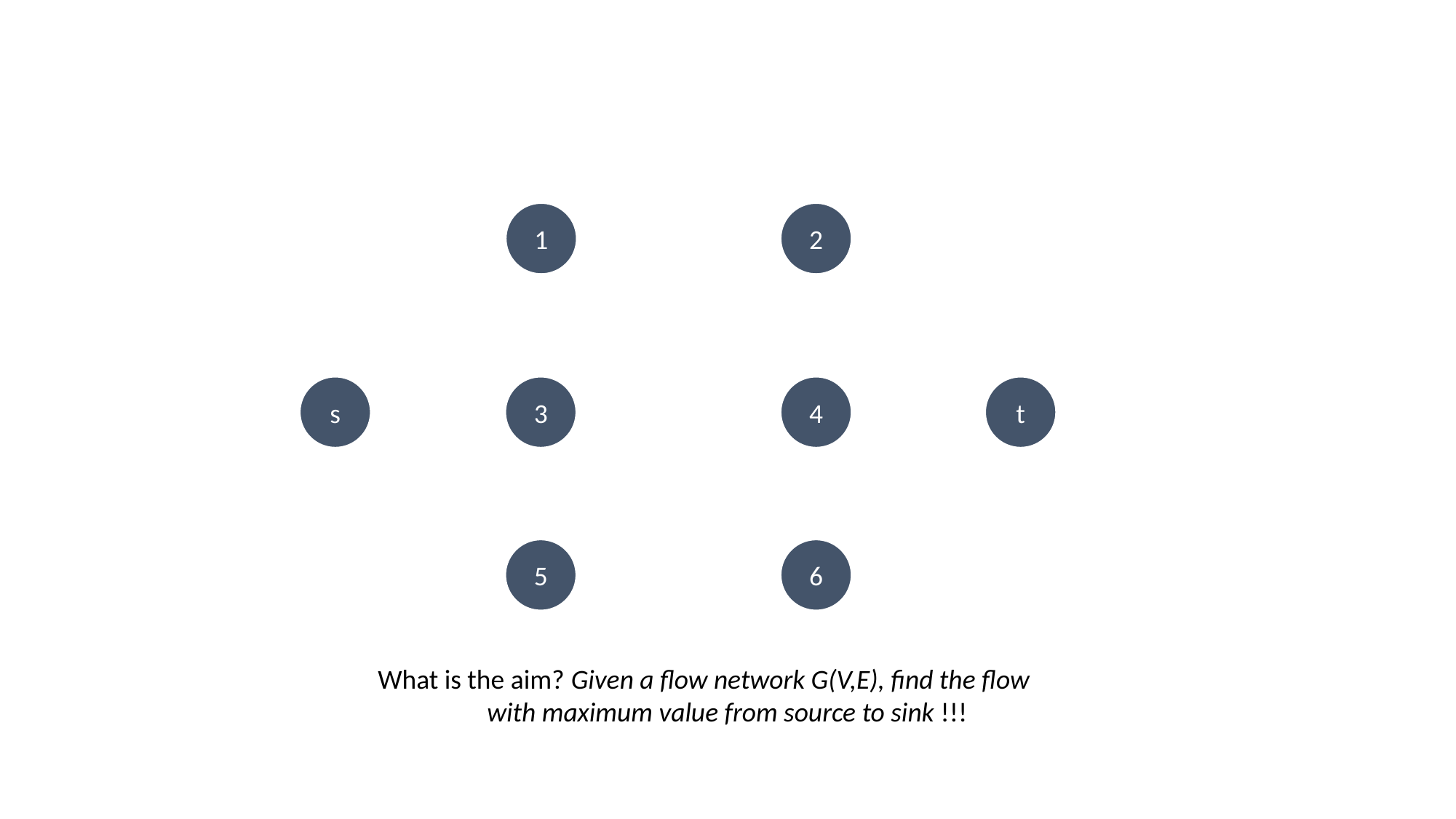

1
2
0/9
0/10
0/15
0/10
0/4
0/15
s
3
0/8
4
t
0/10
0/5
0/15
0/6
0/4
0/15
0/10
5
6
0/16
What is the aim? Given a flow network G(V,E), find the flow
	with maximum value from source to sink !!!